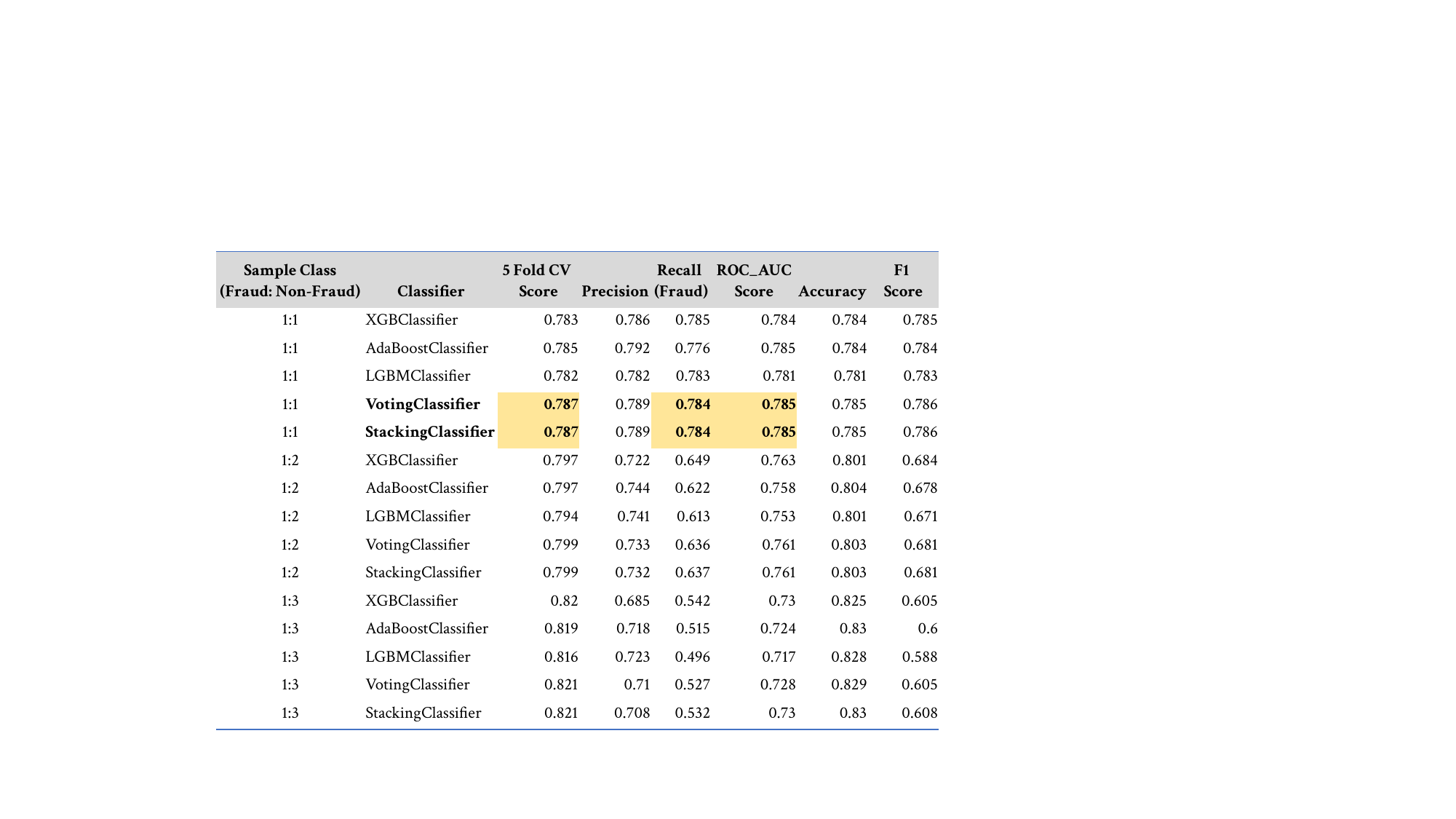

| Sample Class (Fraud: Non-Fraud) | Classifier | 5 Fold CV Score | Precision | Recall (Fraud) | ROC\_AUC Score | Accuracy | F1 Score |
| --- | --- | --- | --- | --- | --- | --- | --- |
| 1:1 | XGBClassifier | 0.783 | 0.786 | 0.785 | 0.784 | 0.784 | 0.785 |
| 1:1 | AdaBoostClassifier | 0.785 | 0.792 | 0.776 | 0.785 | 0.784 | 0.784 |
| 1:1 | LGBMClassifier | 0.782 | 0.782 | 0.783 | 0.781 | 0.781 | 0.783 |
| 1:1 | VotingClassifier | 0.787 | 0.789 | 0.784 | 0.785 | 0.785 | 0.786 |
| 1:1 | StackingClassifier | 0.787 | 0.789 | 0.784 | 0.785 | 0.785 | 0.786 |
| 1:2 | XGBClassifier | 0.797 | 0.722 | 0.649 | 0.763 | 0.801 | 0.684 |
| 1:2 | AdaBoostClassifier | 0.797 | 0.744 | 0.622 | 0.758 | 0.804 | 0.678 |
| 1:2 | LGBMClassifier | 0.794 | 0.741 | 0.613 | 0.753 | 0.801 | 0.671 |
| 1:2 | VotingClassifier | 0.799 | 0.733 | 0.636 | 0.761 | 0.803 | 0.681 |
| 1:2 | StackingClassifier | 0.799 | 0.732 | 0.637 | 0.761 | 0.803 | 0.681 |
| 1:3 | XGBClassifier | 0.82 | 0.685 | 0.542 | 0.73 | 0.825 | 0.605 |
| 1:3 | AdaBoostClassifier | 0.819 | 0.718 | 0.515 | 0.724 | 0.83 | 0.6 |
| 1:3 | LGBMClassifier | 0.816 | 0.723 | 0.496 | 0.717 | 0.828 | 0.588 |
| 1:3 | VotingClassifier | 0.821 | 0.71 | 0.527 | 0.728 | 0.829 | 0.605 |
| 1:3 | StackingClassifier | 0.821 | 0.708 | 0.532 | 0.73 | 0.83 | 0.608 |